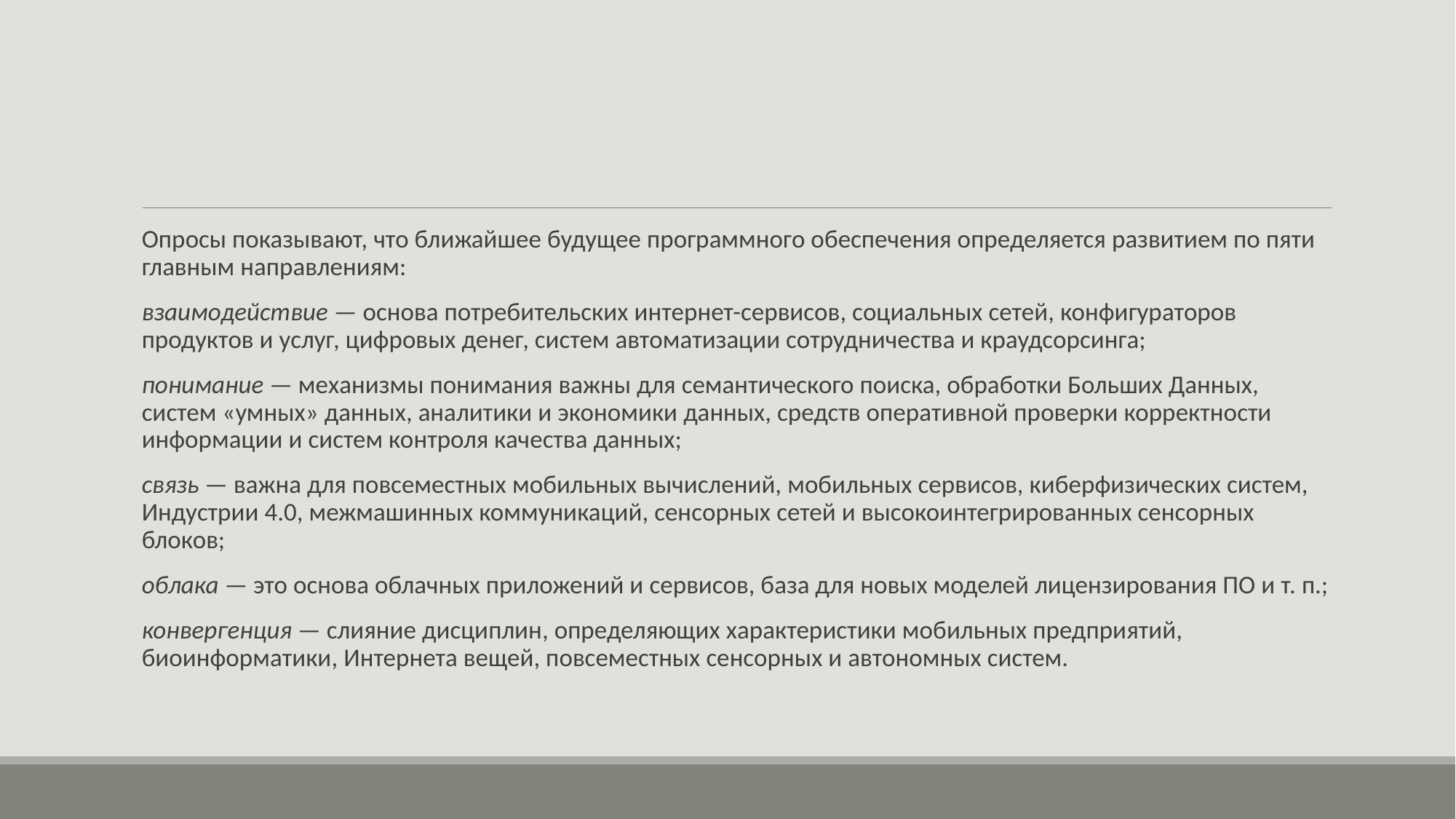

#
Опросы показывают, что ближайшее будущее программного обеспечения определяется развитием по пяти главным направлениям:
взаимодействие — основа потребительских интернет-сервисов, социальных сетей, конфигураторов продуктов и услуг, цифровых денег, систем автоматизации сотрудничества и краудсорсинга;
понимание — механизмы понимания важны для семантического поиска, обработки Больших Данных, систем «умных» данных, аналитики и экономики данных, средств оперативной проверки корректности информации и систем контроля качества данных;
связь — важна для повсеместных мобильных вычислений, мобильных сервисов, киберфизических систем, Индустрии 4.0, межмашинных коммуникаций, сенсорных сетей и высокоинтегрированных сенсорных блоков;
облака — это основа облачных приложений и сервисов, база для новых моделей лицензирования ПО и т. п.;
конвергенция — слияние дисциплин, определяющих характеристики мобильных предприятий, биоинформатики, Интернета вещей, повсеместных сенсорных и автономных систем.